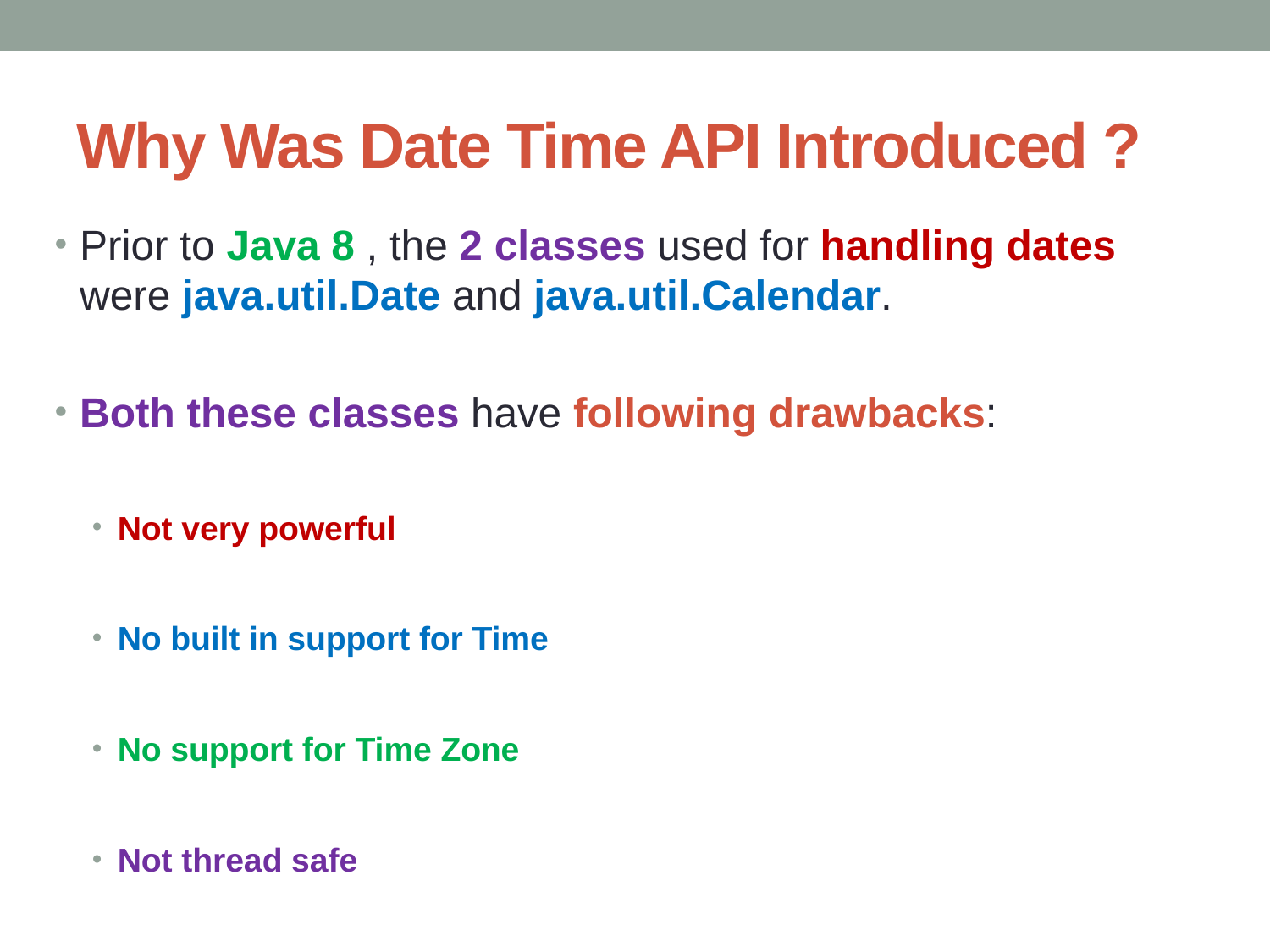

# Why Was Date Time API Introduced ?
Prior to Java 8 , the 2 classes used for handling dates were java.util.Date and java.util.Calendar.

Both these classes have following drawbacks:

Not very powerful

No built in support for Time

No support for Time Zone

Not thread safe